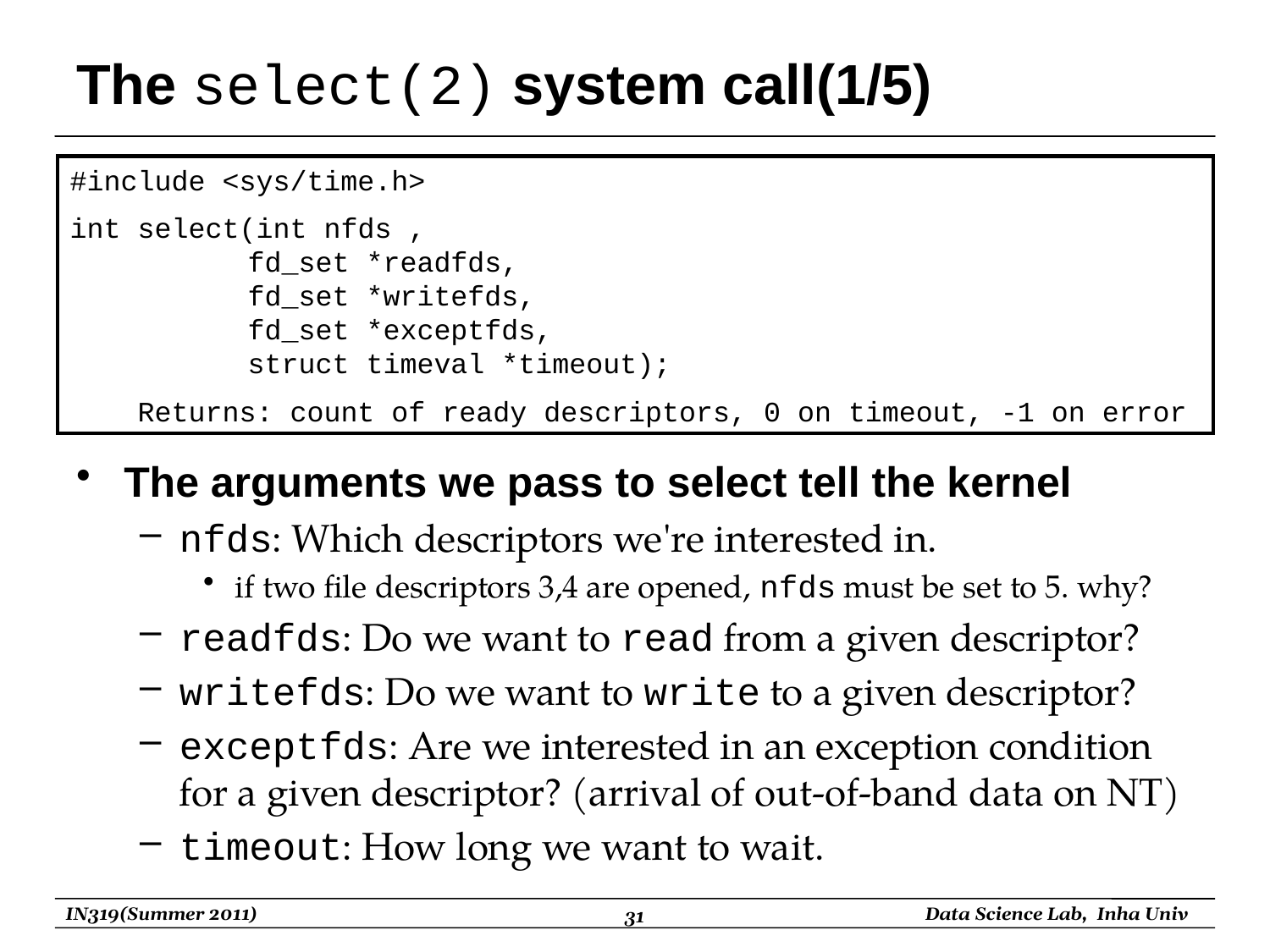

# The select(2) system call(1/5)
#include <sys/time.h>
int select(int nfds ,
	   fd_set *readfds,
  	   fd_set *writefds,
	   fd_set *exceptfds,
	   struct timeval *timeout);
    Returns: count of ready descriptors, 0 on timeout, -1 on error
The arguments we pass to select tell the kernel
nfds: Which descriptors we're interested in.
if two file descriptors 3,4 are opened, nfds must be set to 5. why?
readfds: Do we want to read from a given descriptor?
writefds: Do we want to write to a given descriptor?
exceptfds: Are we interested in an exception condition for a given descriptor? (arrival of out-of-band data on NT)
timeout: How long we want to wait.
31